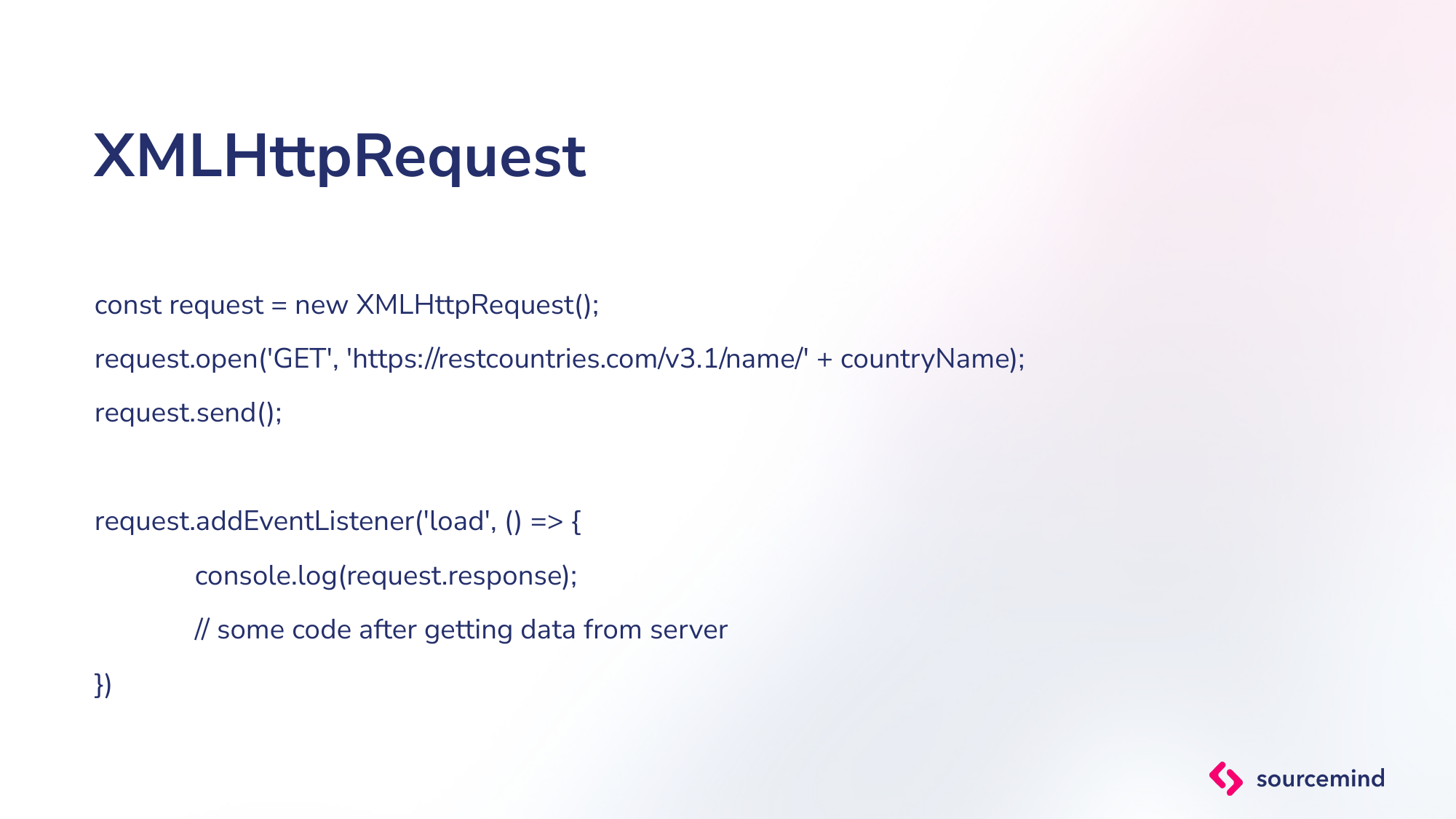

# XMLHttpRequest
const request = new XMLHttpRequest();
request.open('GET', 'https://restcountries.com/v3.1/name/' + countryName);
request.send();

request.addEventListener('load', () => {
	console.log(request.response);
	// some code after getting data from server
})